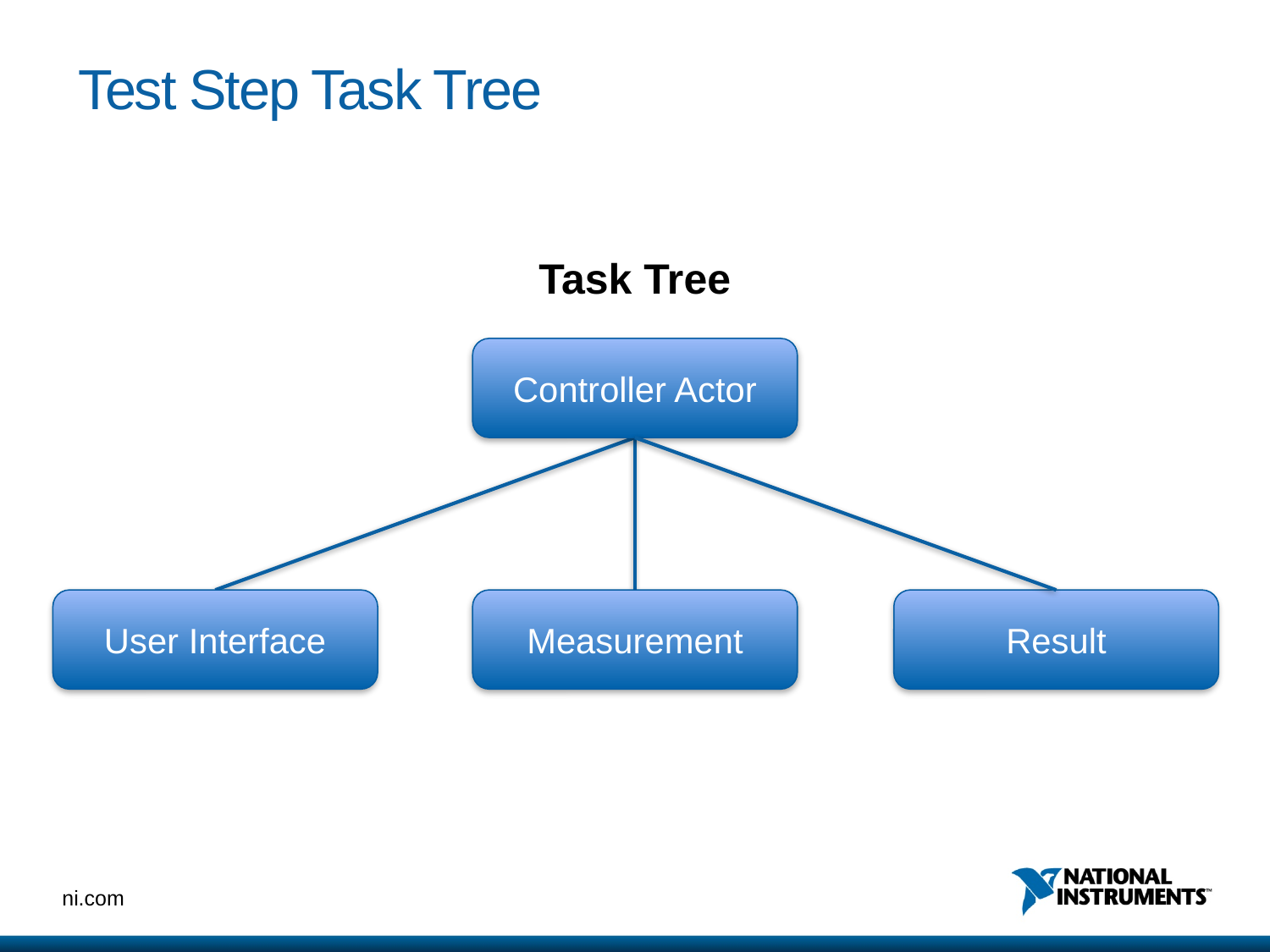

# Test Step Task Tree
Task Tree
Controller Actor
User Interface
Measurement
Result